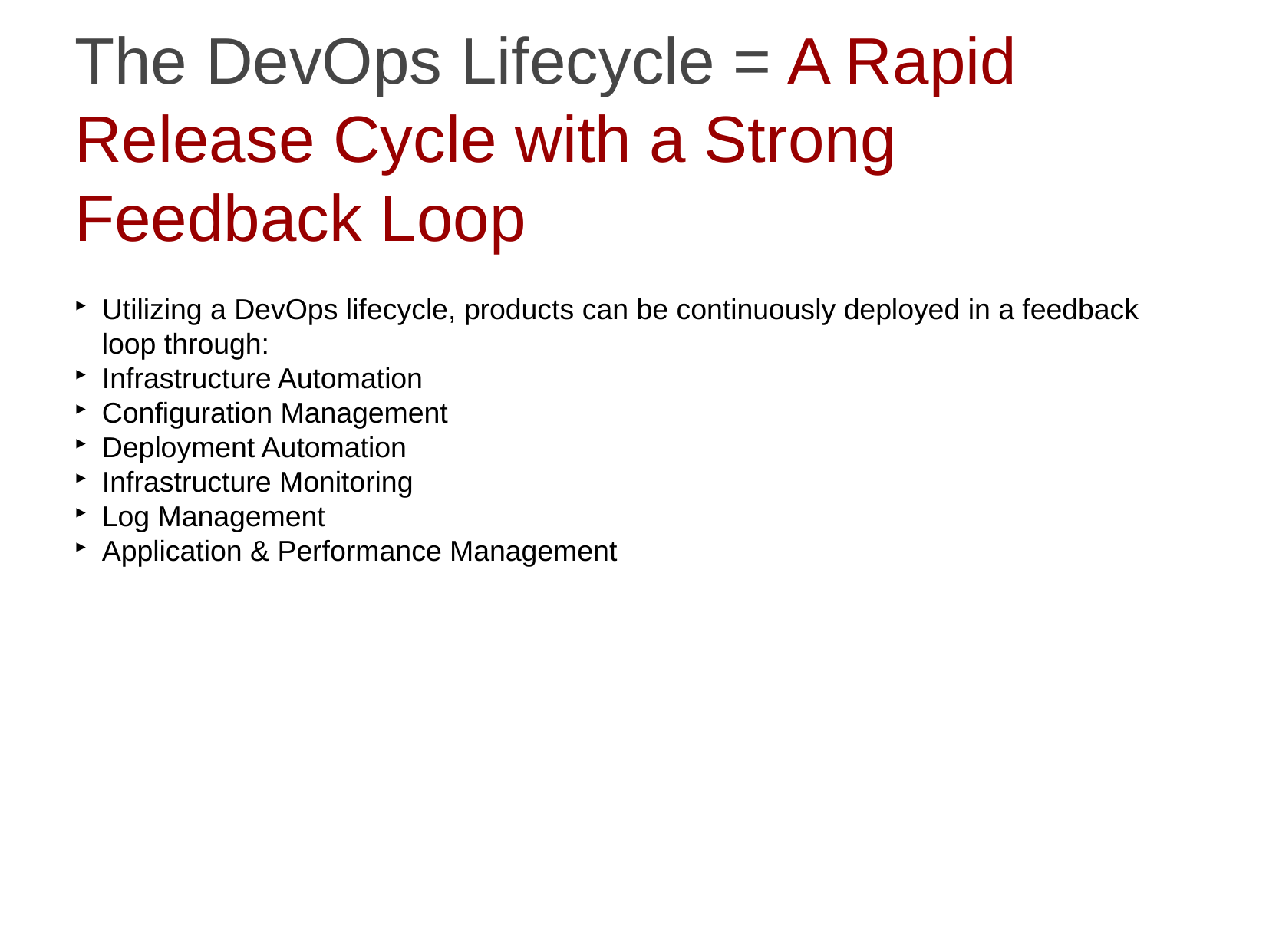

The DevOps Lifecycle = A Rapid Release Cycle with a Strong Feedback Loop
Utilizing a DevOps lifecycle, products can be continuously deployed in a feedback loop through:
Infrastructure Automation
Configuration Management
Deployment Automation
Infrastructure Monitoring
Log Management
Application & Performance Management